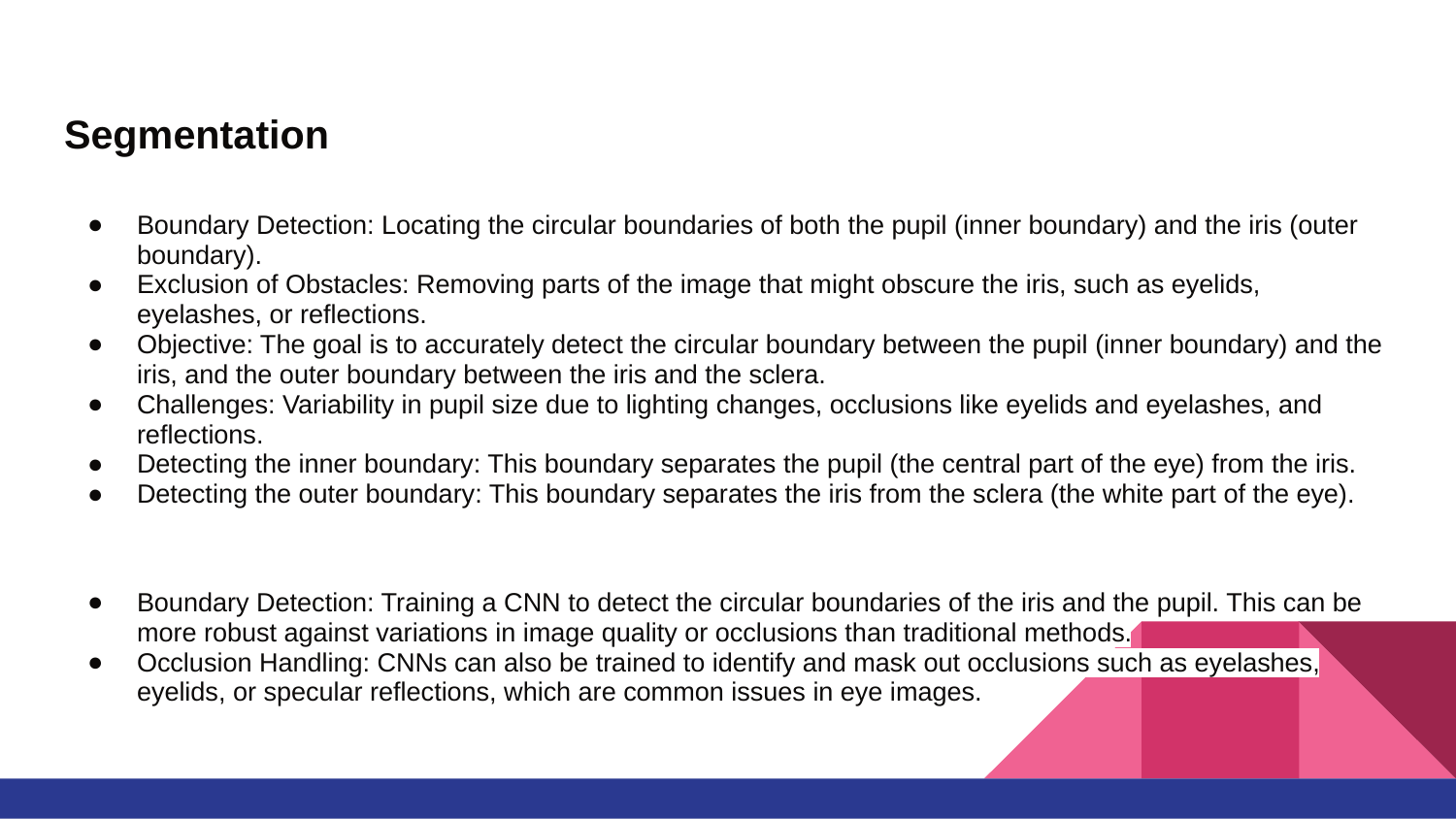

# Segmentation

Boundary Detection: Locating the circular boundaries of both the pupil (inner boundary) and the iris (outer boundary).
Exclusion of Obstacles: Removing parts of the image that might obscure the iris, such as eyelids, eyelashes, or reflections.
Objective: The goal is to accurately detect the circular boundary between the pupil (inner boundary) and the iris, and the outer boundary between the iris and the sclera.
Challenges: Variability in pupil size due to lighting changes, occlusions like eyelids and eyelashes, and reflections.
Detecting the inner boundary: This boundary separates the pupil (the central part of the eye) from the iris.
Detecting the outer boundary: This boundary separates the iris from the sclera (the white part of the eye).

Boundary Detection: Training a CNN to detect the circular boundaries of the iris and the pupil. This can be more robust against variations in image quality or occlusions than traditional methods.
Occlusion Handling: CNNs can also be trained to identify and mask out occlusions such as eyelashes, eyelids, or specular reflections, which are common issues in eye images.